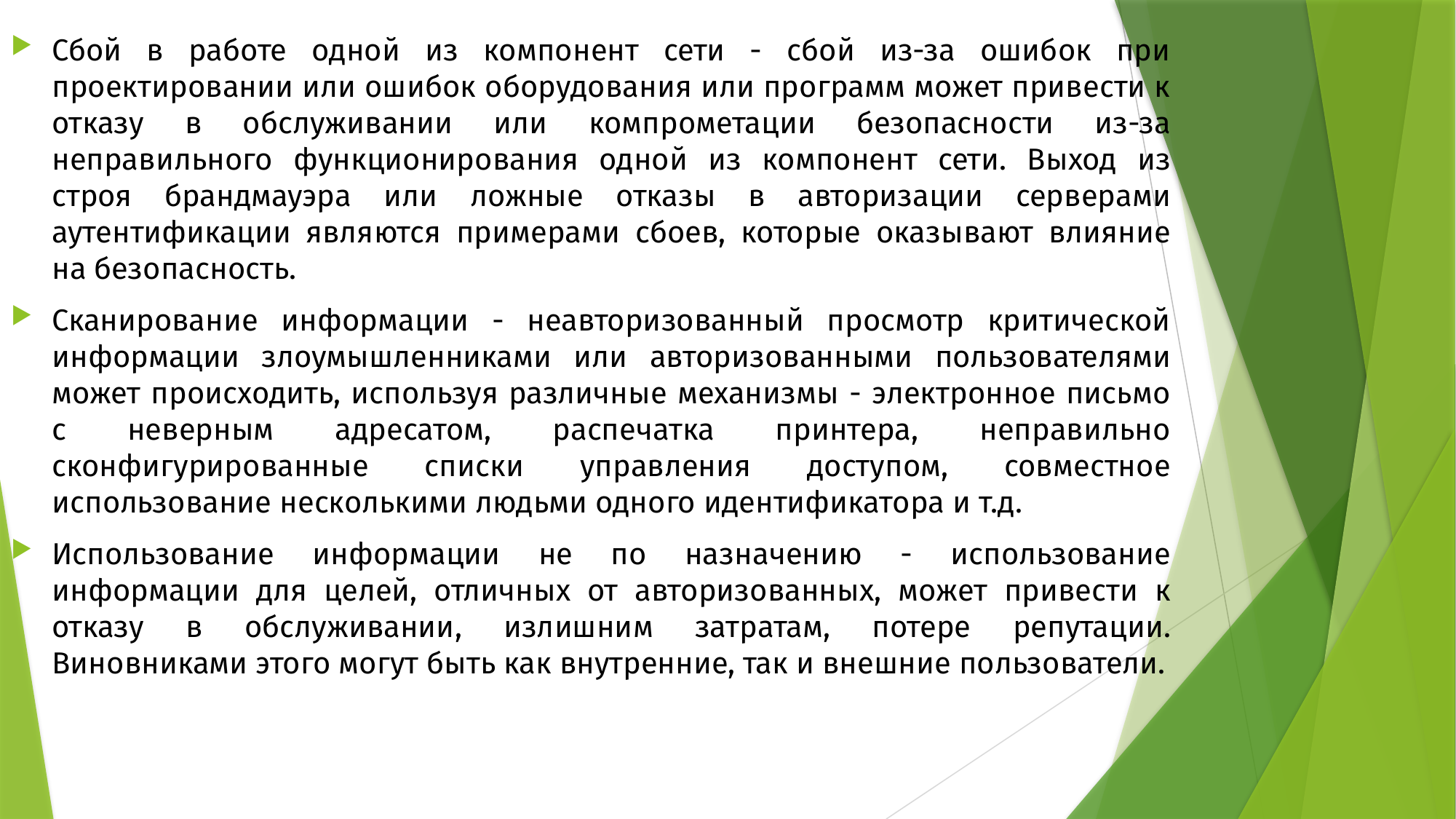

Сбой в работе одной из компонент сети - сбой из-за ошибок при проектировании или ошибок оборудования или программ может привести к отказу в обслуживании или компрометации безопасности из-за неправильного функционирования одной из компонент сети. Выход из строя брандмауэра или ложные отказы в авторизации серверами аутентификации являются примерами сбоев, которые оказывают влияние на безопасность.
Сканирование информации - неавторизованный просмотр критической информации злоумышленниками или авторизованными пользователями может происходить, используя различные механизмы - электронное письмо с неверным адресатом, распечатка принтера, неправильно сконфигурированные списки управления доступом, совместное использование несколькими людьми одного идентификатора и т.д.
Использование информации не по назначению - использование информации для целей, отличных от авторизованных, может привести к отказу в обслуживании, излишним затратам, потере репутации. Виновниками этого могут быть как внутренние, так и внешние пользователи.